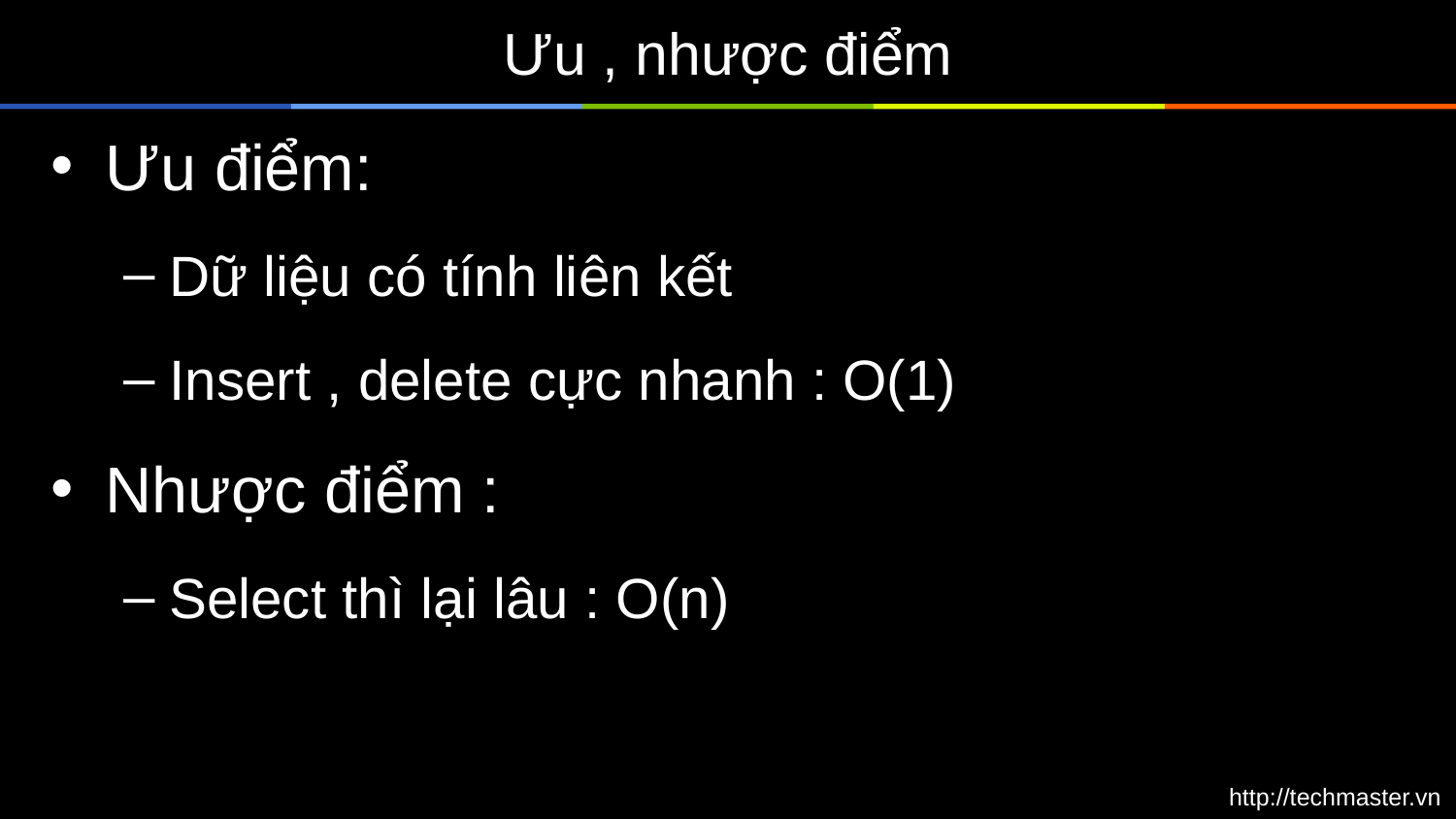

# Ưu , nhược điểm
Ưu điểm:
Dữ liệu có tính liên kết
Insert , delete cực nhanh : O(1)
Nhược điểm :
Select thì lại lâu : O(n)